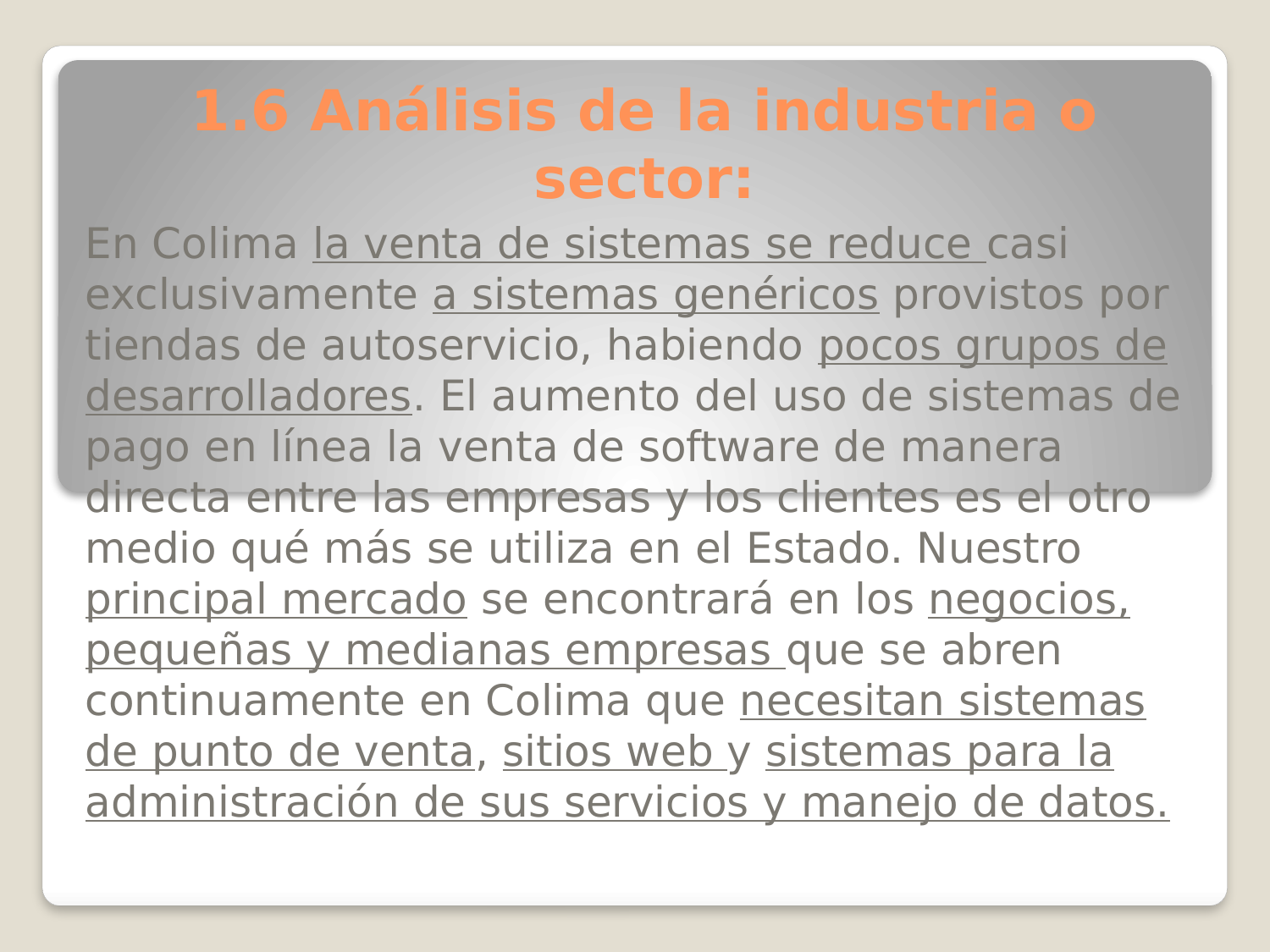

# 1.6 Análisis de la industria o sector:
En Colima la venta de sistemas se reduce casi exclusivamente a sistemas genéricos provistos por tiendas de autoservicio, habiendo pocos grupos de desarrolladores. El aumento del uso de sistemas de pago en línea la venta de software de manera directa entre las empresas y los clientes es el otro medio qué más se utiliza en el Estado. Nuestro principal mercado se encontrará en los negocios, pequeñas y medianas empresas que se abren continuamente en Colima que necesitan sistemas de punto de venta, sitios web y sistemas para la administración de sus servicios y manejo de datos.